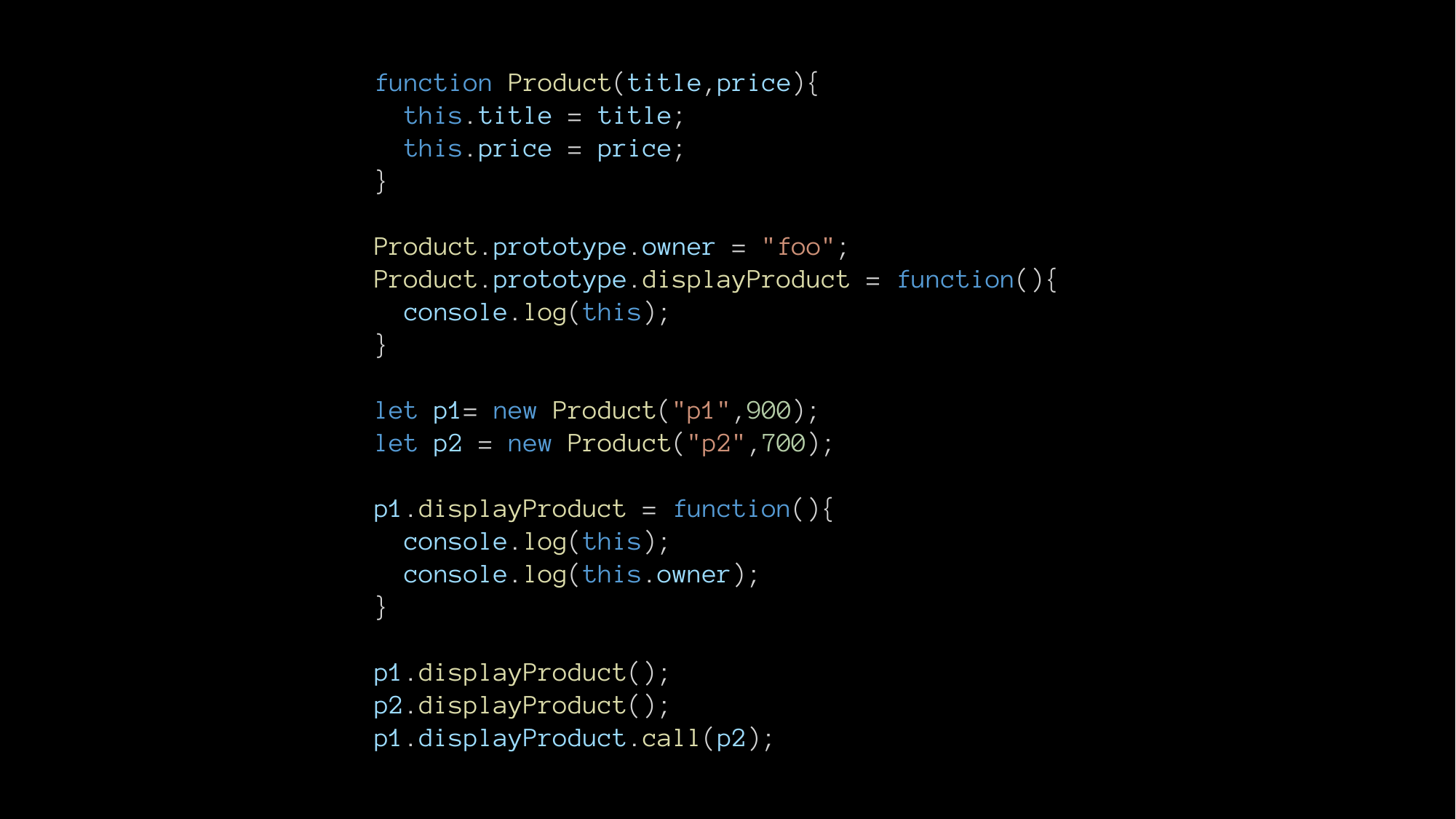

function Product(title,price){
  this.title = title;
  this.price = price;
}
Product.prototype.owner = "foo";
Product.prototype.displayProduct = function(){
  console.log(this);
}
let p1= new Product("p1",900);
let p2 = new Product("p2",700);
p1.displayProduct = function(){
  console.log(this);
  console.log(this.owner);
}
p1.displayProduct();
p2.displayProduct();
p1.displayProduct.call(p2);